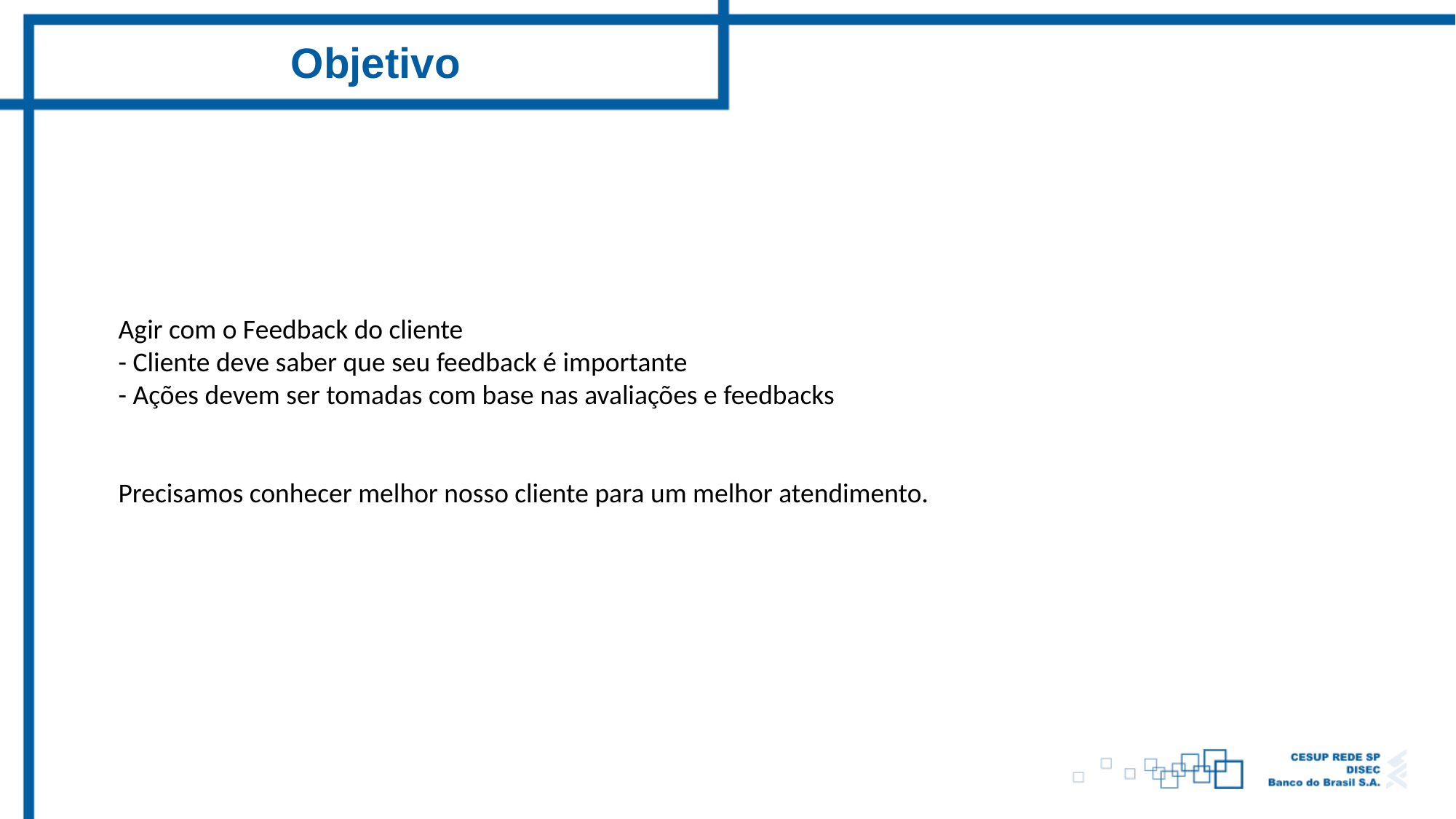

Objetivo
Agir com o Feedback do cliente
- Cliente deve saber que seu feedback é importante
- Ações devem ser tomadas com base nas avaliações e feedbacks

Precisamos conhecer melhor nosso cliente para um melhor atendimento.